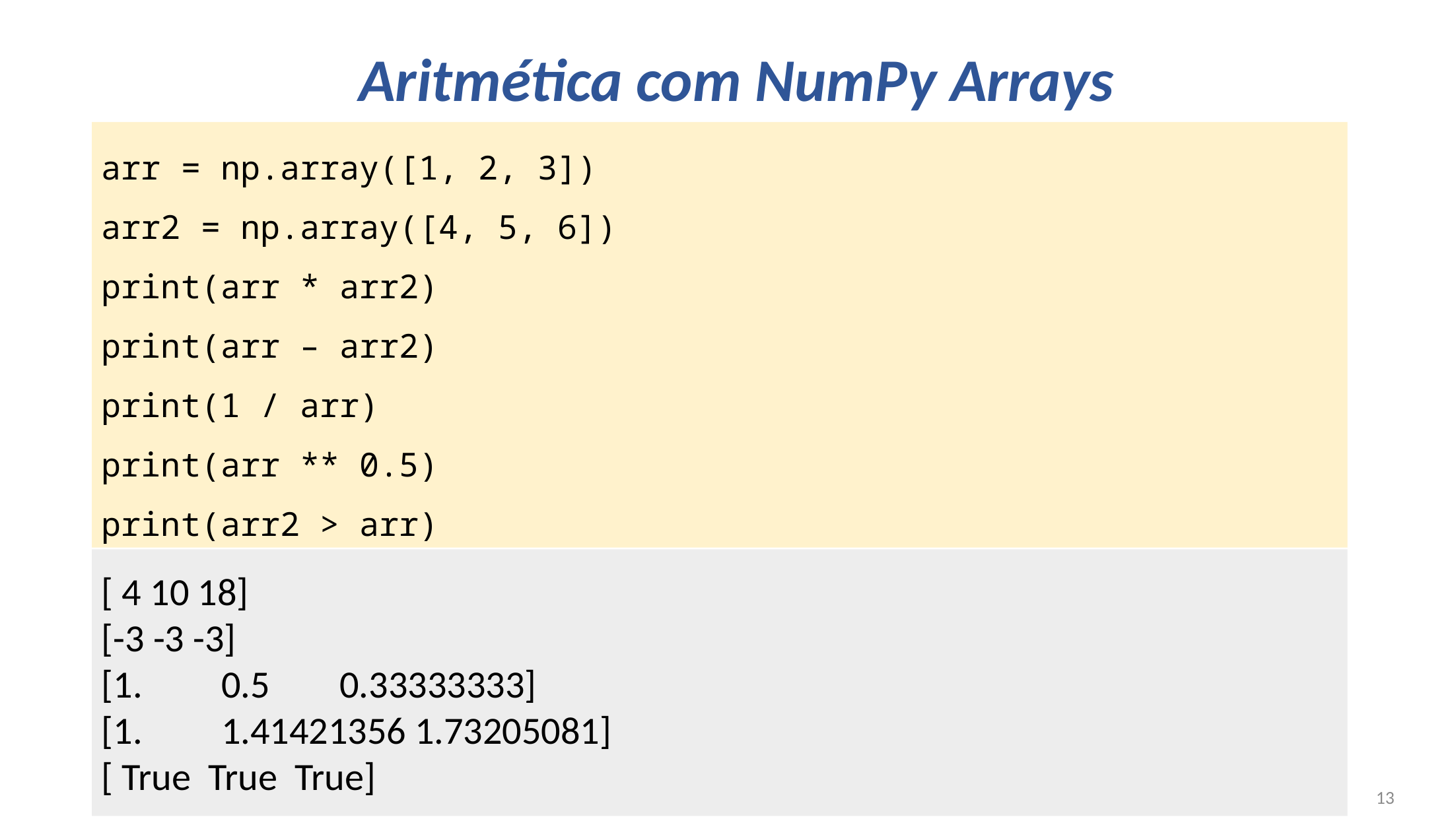

# Aritmética com NumPy Arrays
arr = np.array([1, 2, 3])
arr2 = np.array([4, 5, 6])
print(arr * arr2)
print(arr – arr2)
print(1 / arr)
print(arr ** 0.5)
print(arr2 > arr)
[ 4 10 18]
[-3 -3 -3]
[1.         0.5        0.33333333]
[1.         1.41421356 1.73205081]
[ True  True  True]
13